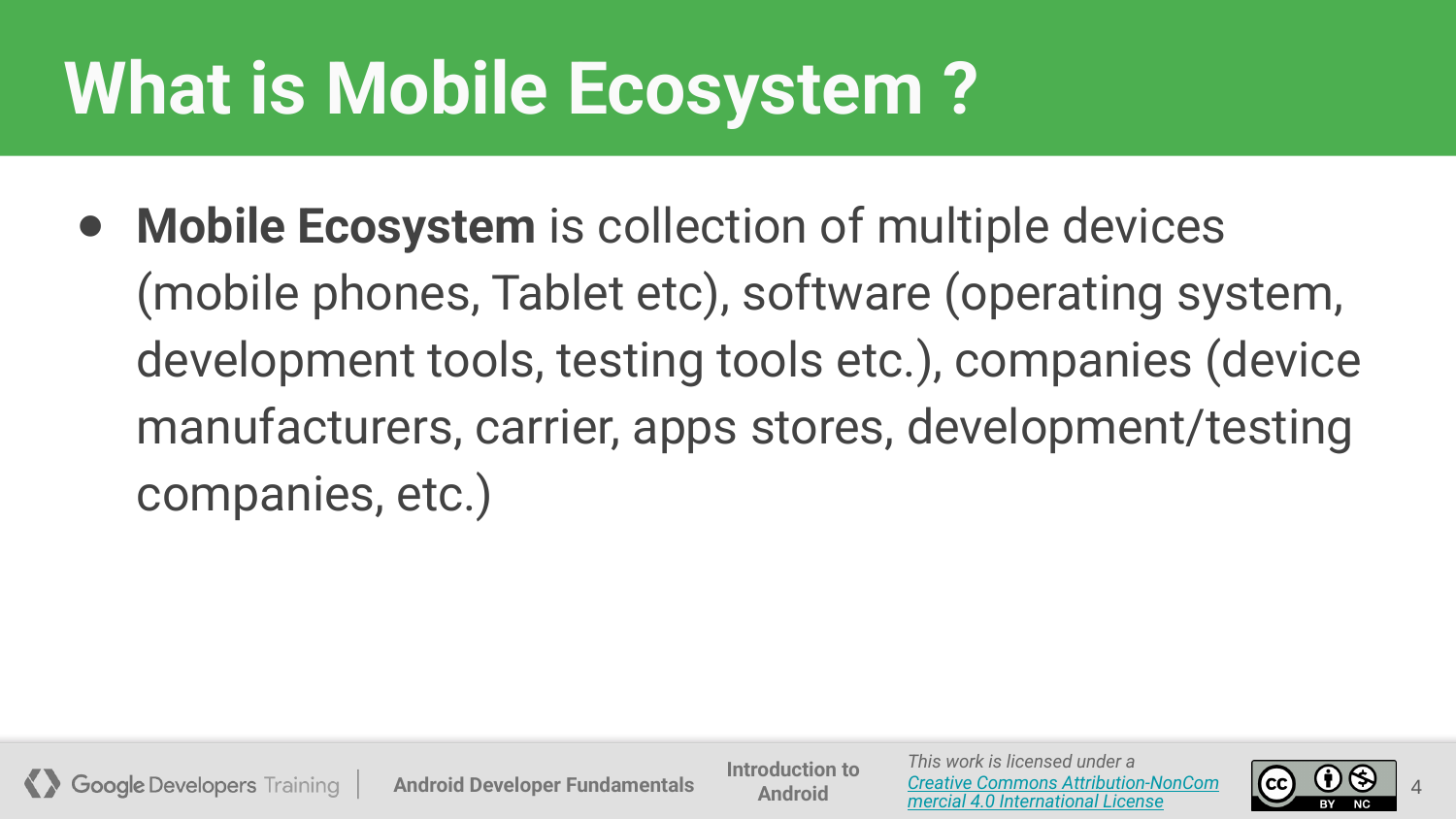

What is Mobile Ecosystem ?
Mobile Ecosystem is collection of multiple devices (mobile phones, Tablet etc), software (operating system, development tools, testing tools etc.), companies (device manufacturers, carrier, apps stores, development/testing companies, etc.)

4